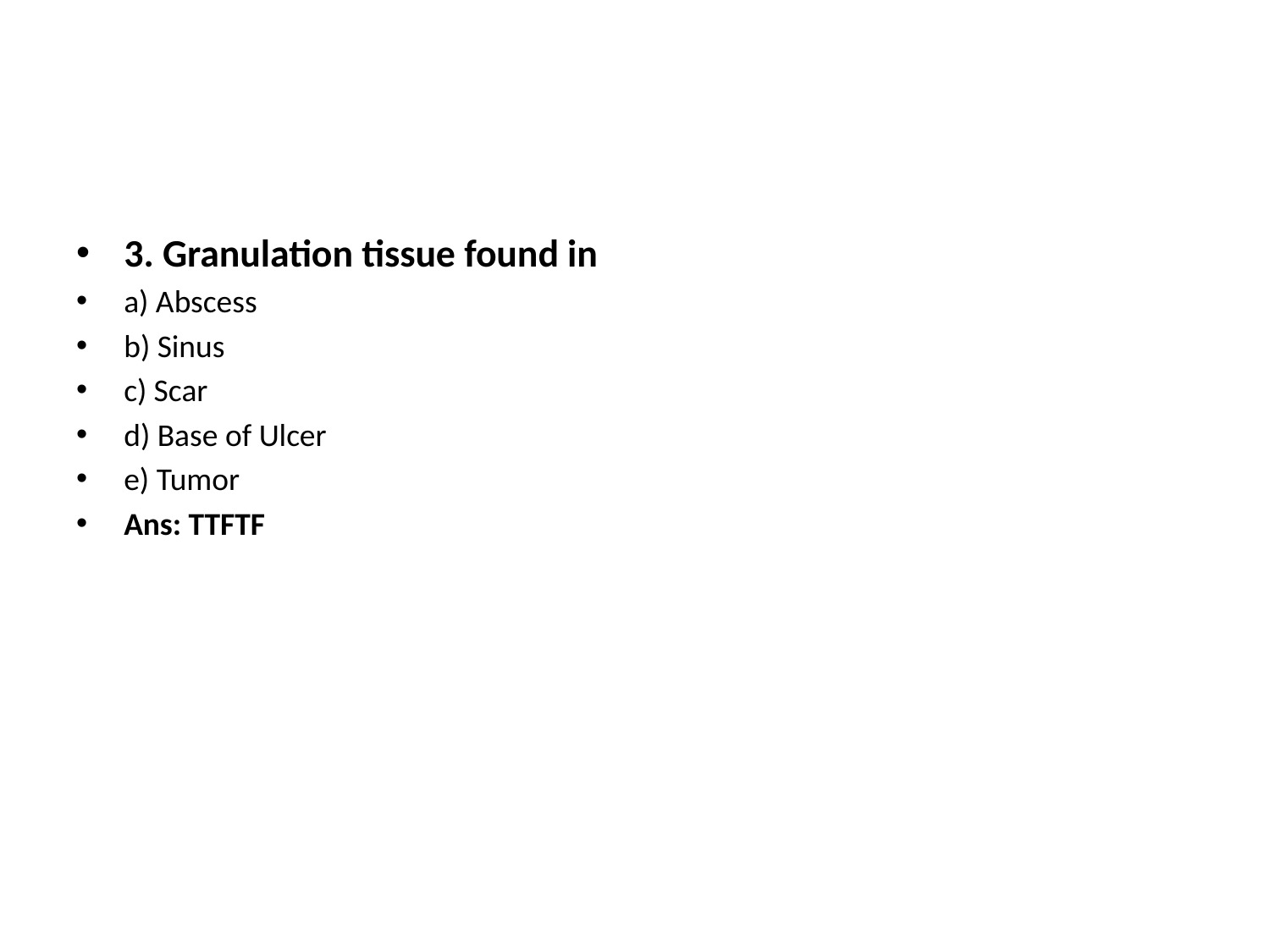

3. Granulation tissue found in
a) Abscess
b) Sinus
c) Scar
d) Base of Ulcer
e) Tumor
Ans: TTFTF